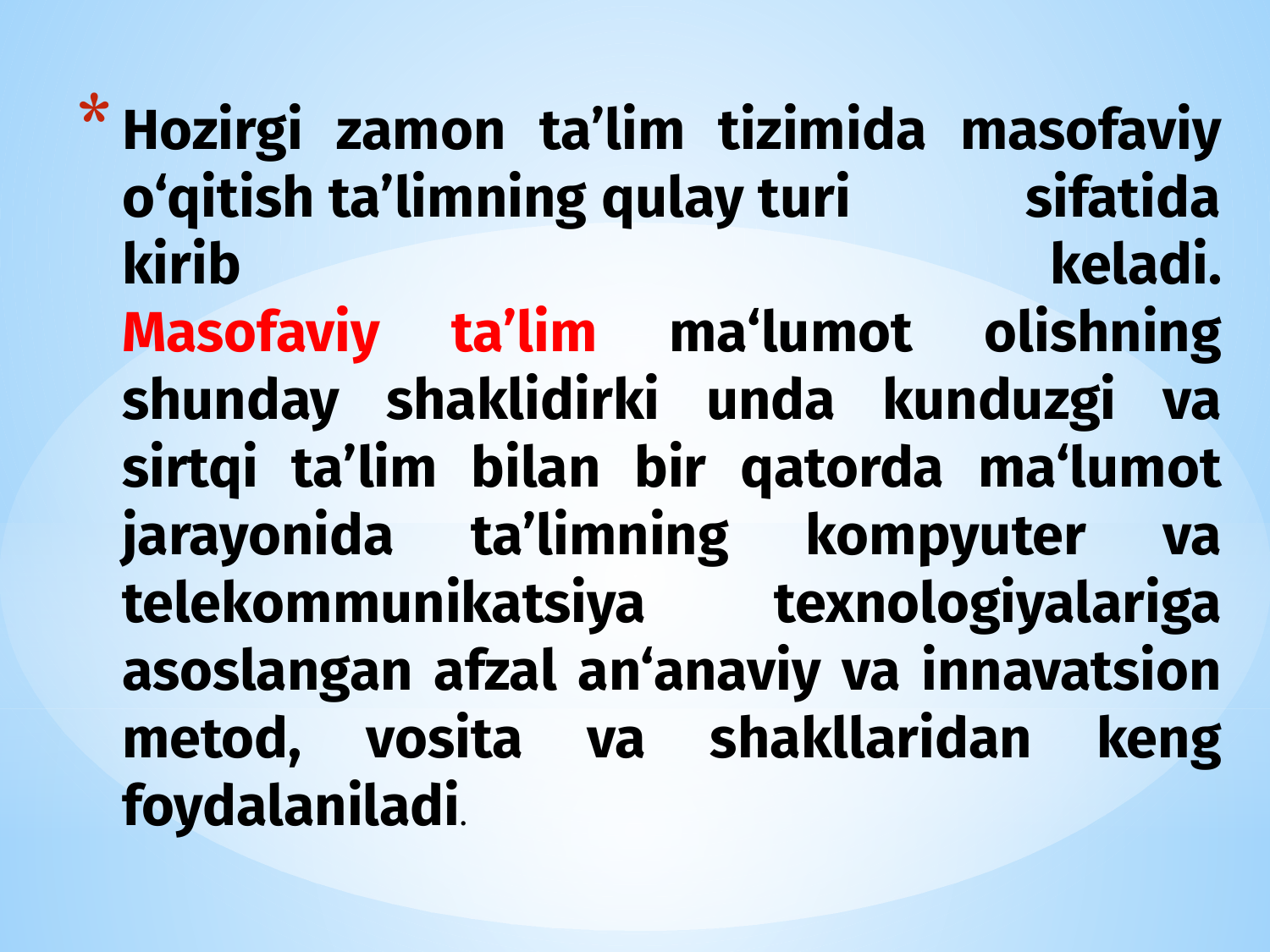

# Hozirgi zamon ta’lim tizimida masofaviy o‘qitish ta’limning qulay turi            sifatida kirib keladi. Masofaviy ta’lim ma‘lumot olishning shunday shaklidirki unda kunduzgi va sirtqi ta’lim bilan bir qatorda ma‘lumot jarayonida ta’limning kompyuter va telekommunikatsiya texnologiyalariga asoslangan afzal an‘anaviy va innavatsion metod, vosita va shakllaridan keng foydalaniladi.